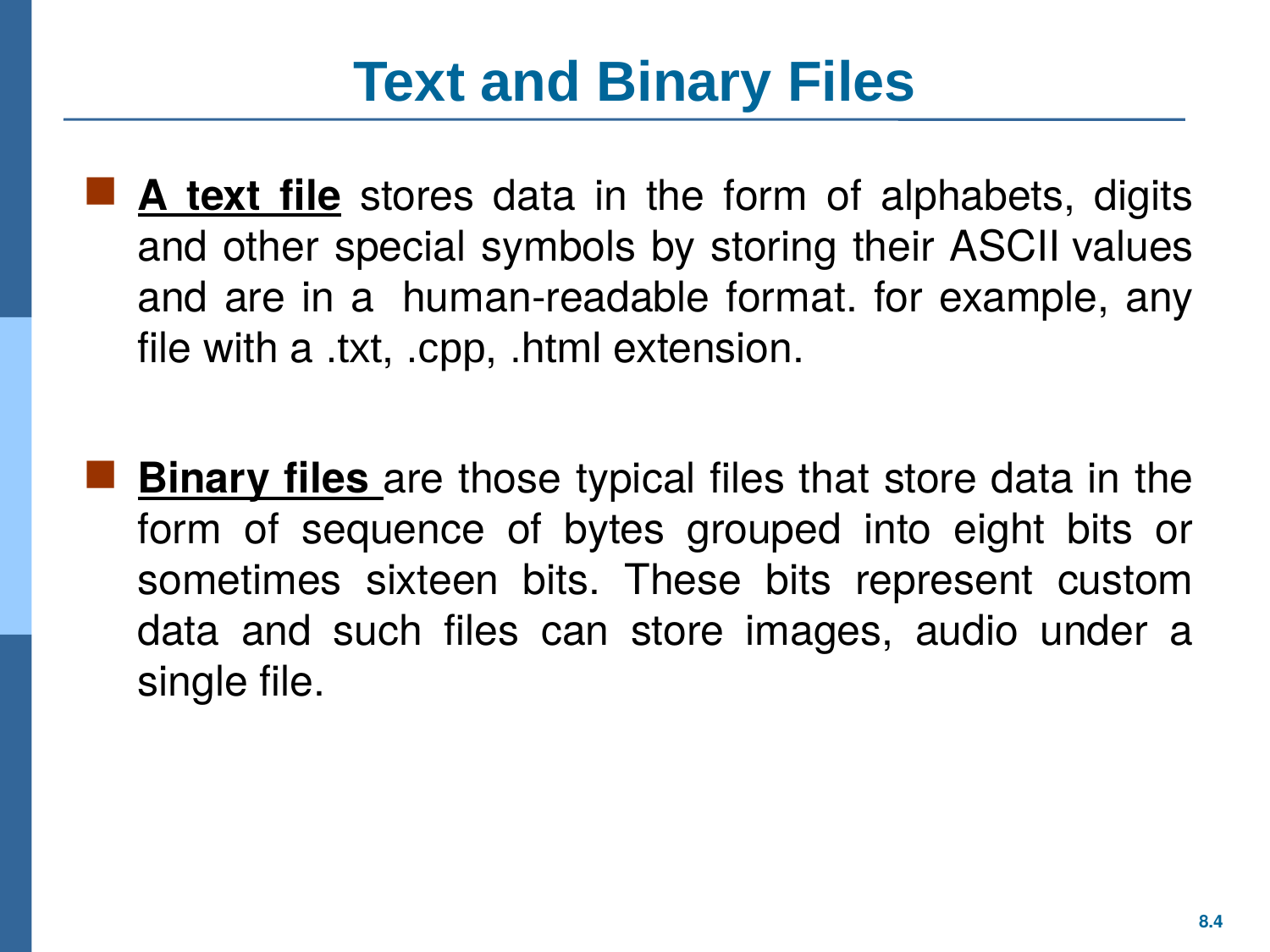

# Text and Binary Files
A text file stores data in the form of alphabets, digits and other special symbols by storing their ASCII values and are in a  human-readable format. for example, any file with a .txt, .cpp, .html extension.

Binary files are those typical files that store data in the form of sequence of bytes grouped into eight bits or sometimes sixteen bits. These bits represent custom data and such files can store images, audio under a single file.